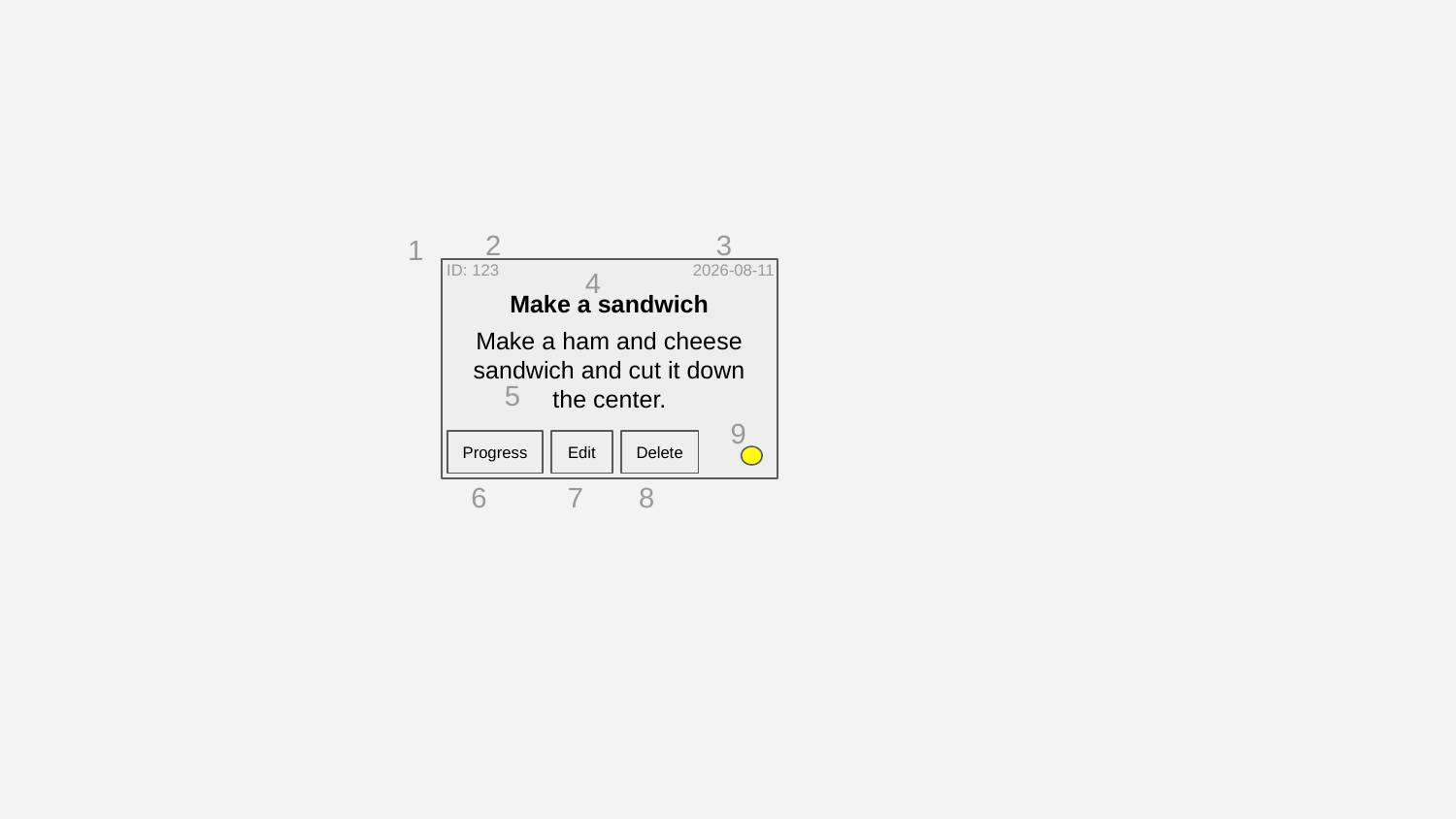

2
3
1
4
ID: 123
2026-08-11

Make a sandwich
Make a ham and cheese sandwich and cut it down the center.
Progress
Edit
Delete
5
9

6
7
8